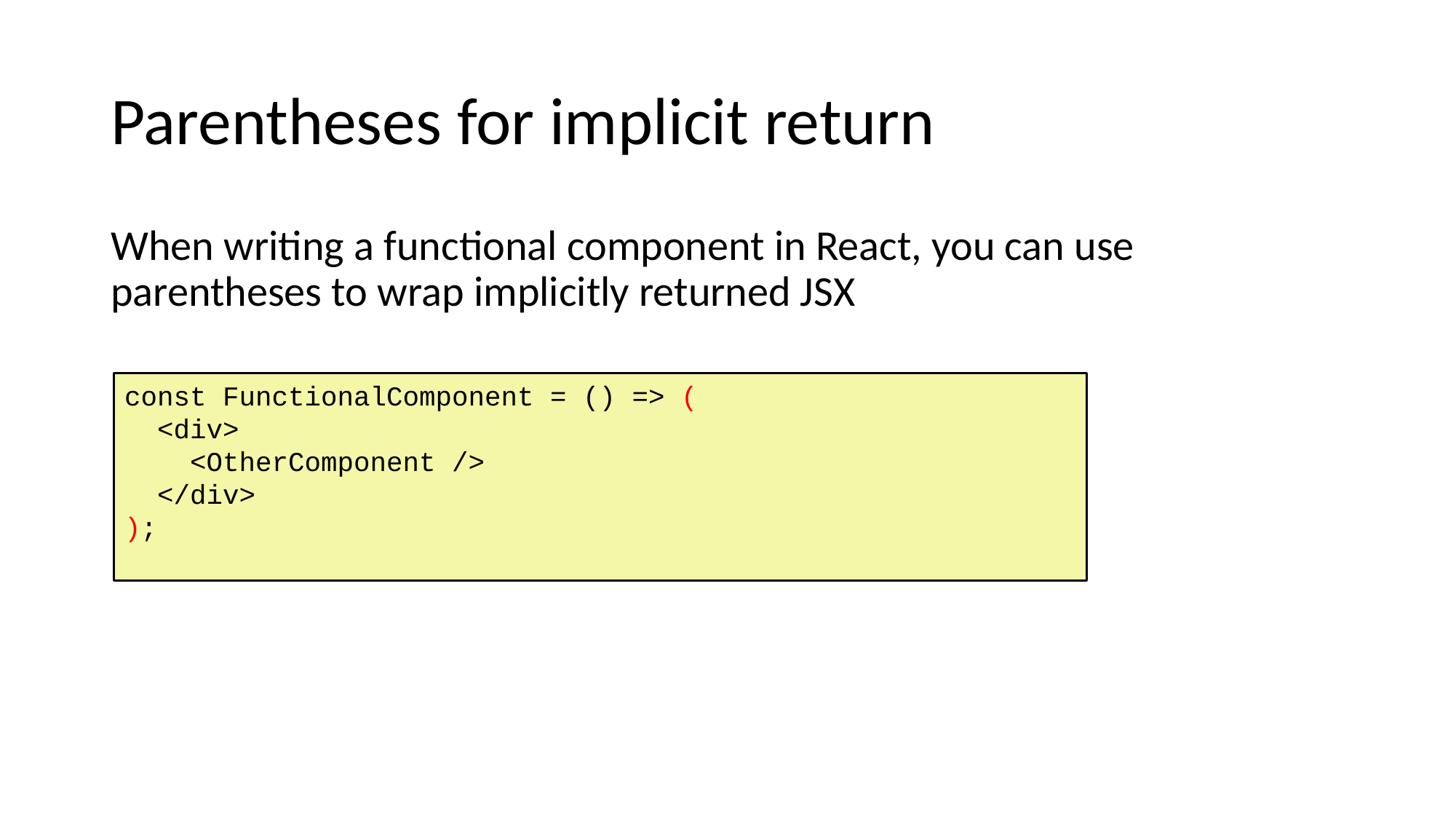

# Parentheses for implicit return
When writing a functional component in React, you can use parentheses to wrap implicitly returned JSX
const FunctionalComponent = () => (
  <div>
    <OtherComponent />
  </div>
);